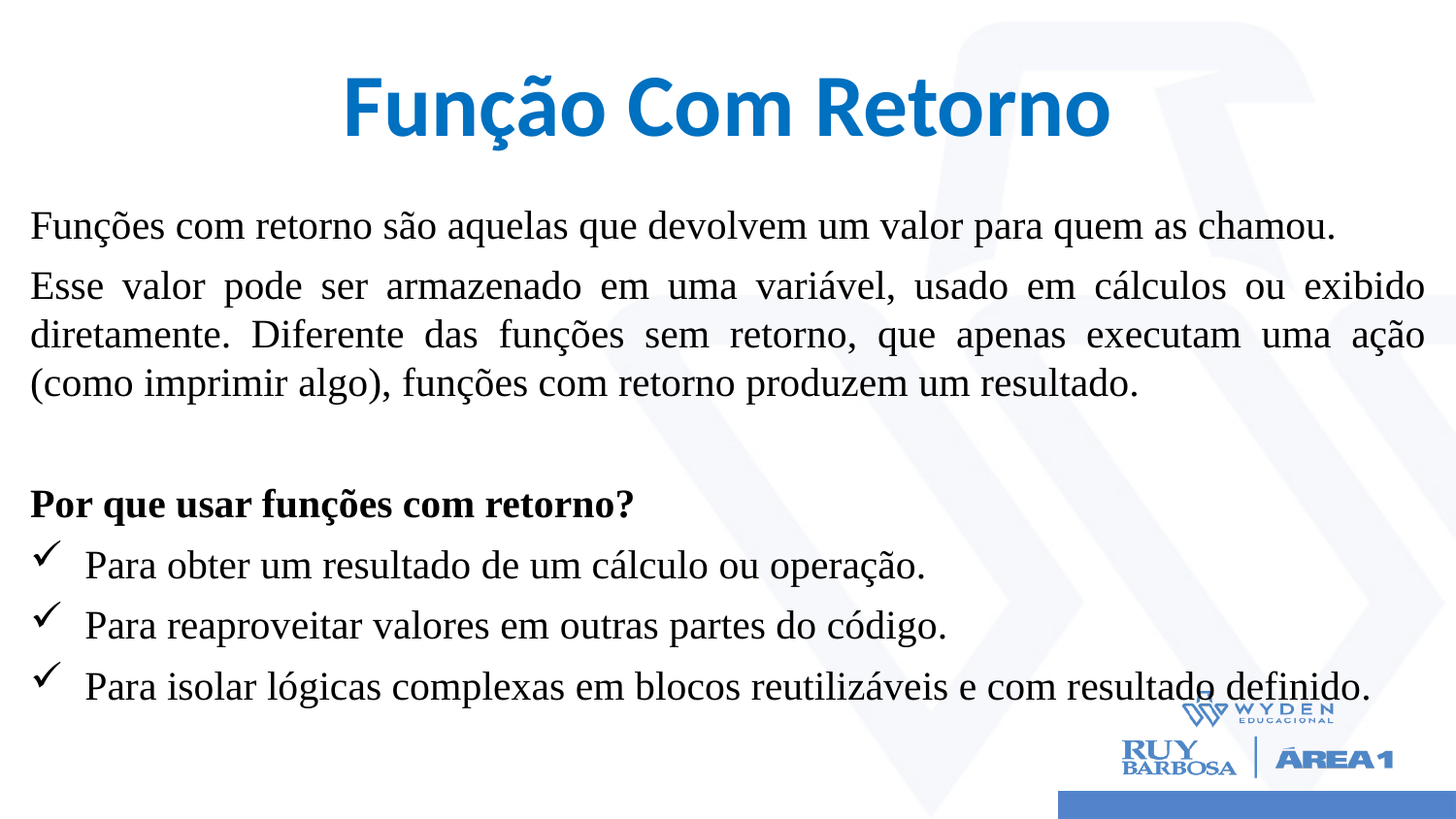

# Função Com Retorno
Funções com retorno são aquelas que devolvem um valor para quem as chamou.
Esse valor pode ser armazenado em uma variável, usado em cálculos ou exibido diretamente. Diferente das funções sem retorno, que apenas executam uma ação (como imprimir algo), funções com retorno produzem um resultado.

Por que usar funções com retorno?
Para obter um resultado de um cálculo ou operação.
Para reaproveitar valores em outras partes do código.
Para isolar lógicas complexas em blocos reutilizáveis e com resultado definido.